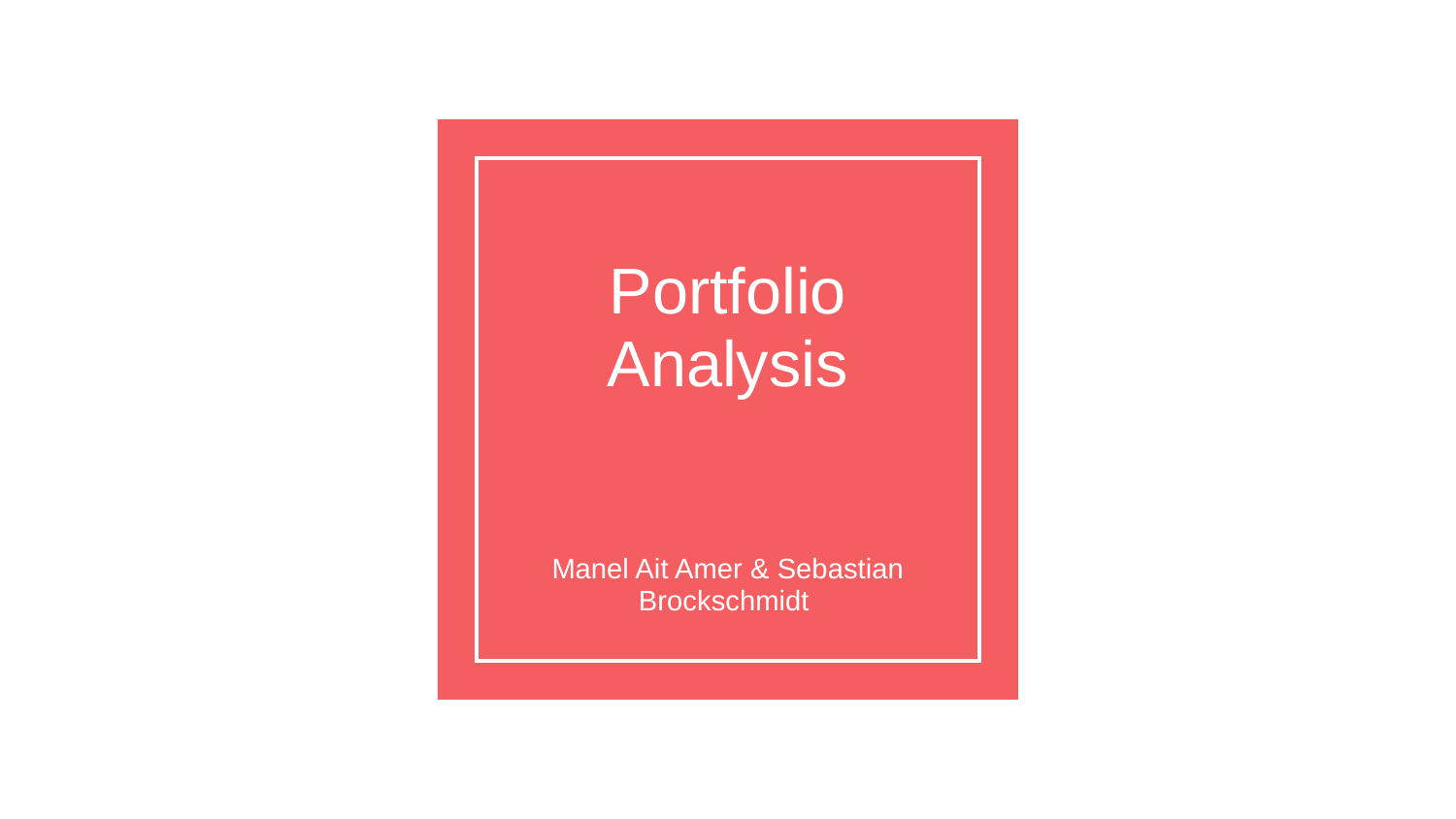

# Portfolio Analysis
Manel Ait Amer & Sebastian Brockschmidt